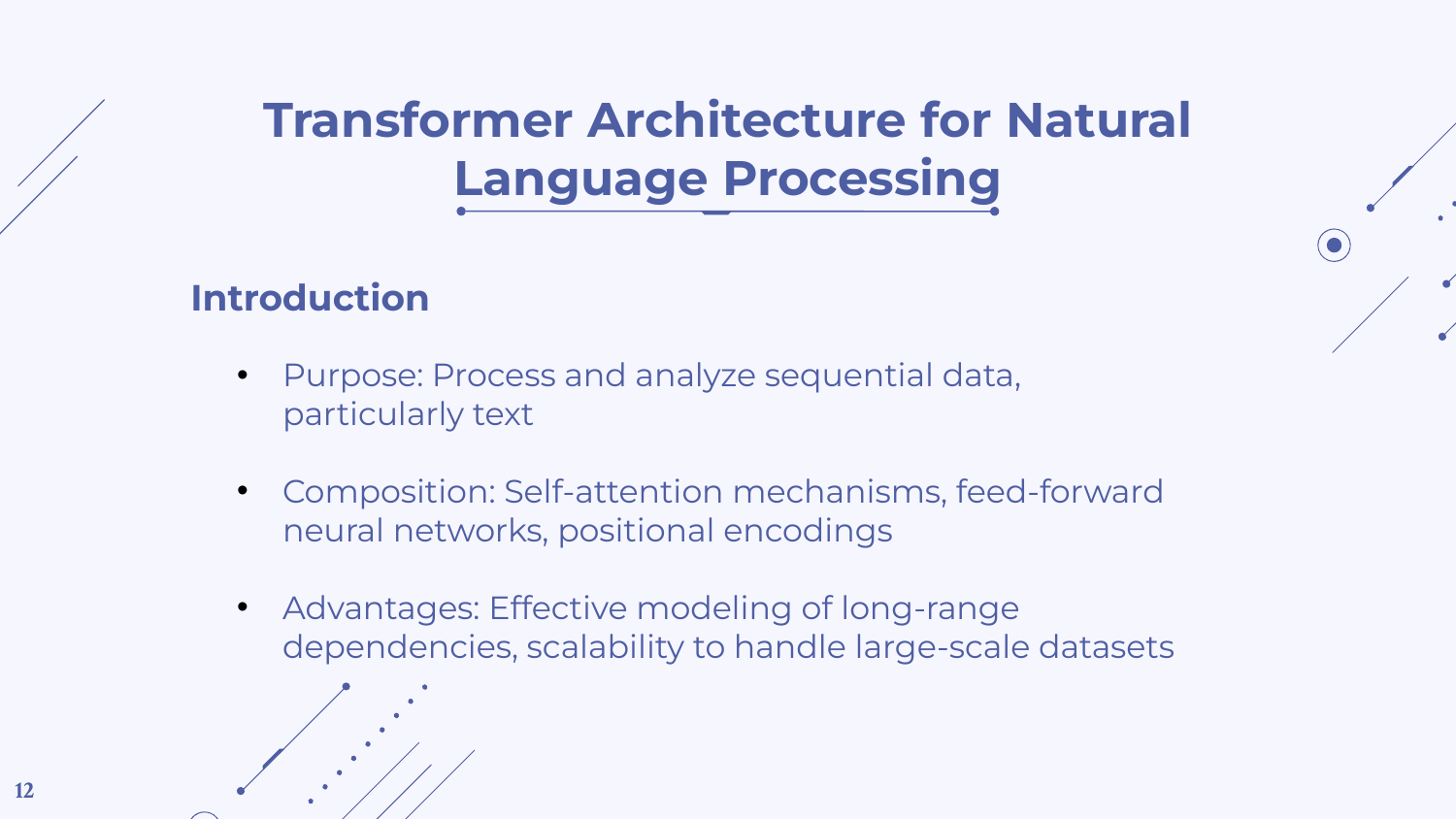

# Transformer Architecture for Natural Language Processing

Introduction
Purpose: Process and analyze sequential data, particularly text

Composition: Self-attention mechanisms, feed-forward neural networks, positional encodings

Advantages: Effective modeling of long-range dependencies, scalability to handle large-scale datasets
12